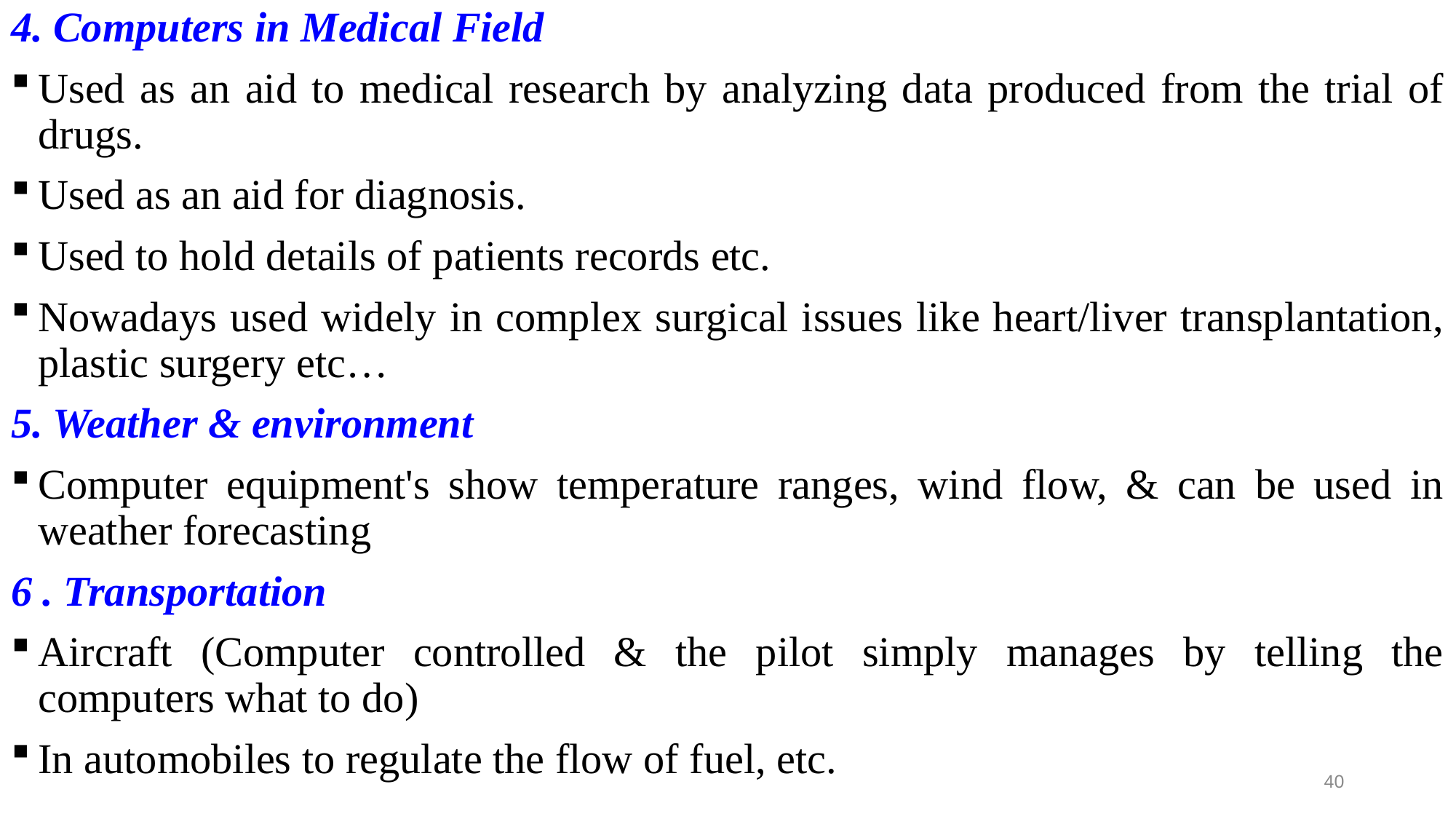

4. Computers in Medical Field
Used as an aid to medical research by analyzing data produced from the trial of drugs.
Used as an aid for diagnosis.
Used to hold details of patients records etc.
Nowadays used widely in complex surgical issues like heart/liver transplantation, plastic surgery etc…
5. Weather & environment
Computer equipment's show temperature ranges, wind flow, & can be used in weather forecasting
6 . Transportation
Aircraft (Computer controlled & the pilot simply manages by telling the computers what to do)
In automobiles to regulate the flow of fuel, etc.
40